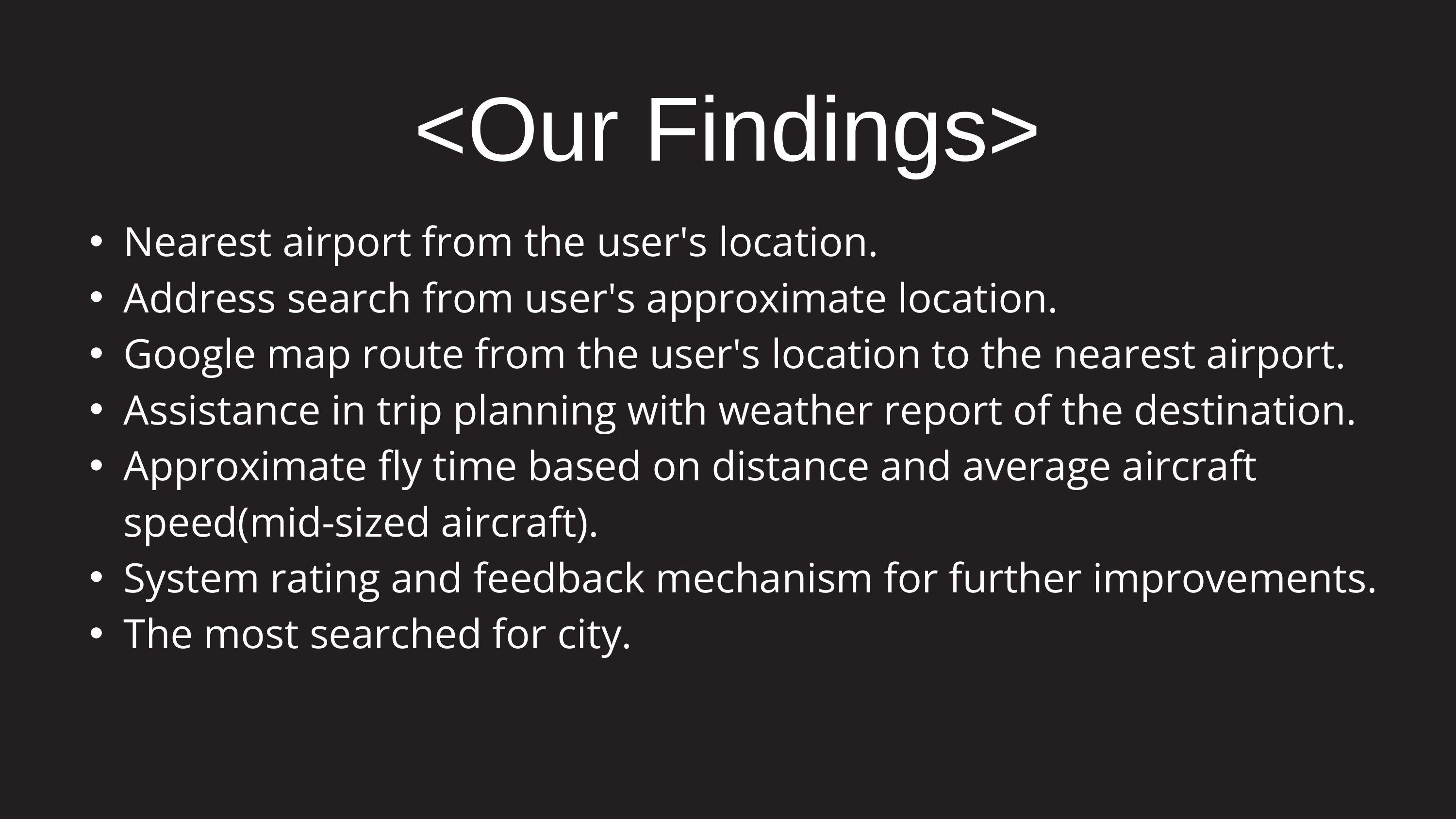

<Our Findings>
Nearest airport from the user's location.
Address search from user's approximate location.
Google map route from the user's location to the nearest airport.
Assistance in trip planning with weather report of the destination.
Approximate fly time based on distance and average aircraft speed(mid-sized aircraft).
System rating and feedback mechanism for further improvements.
The most searched for city.